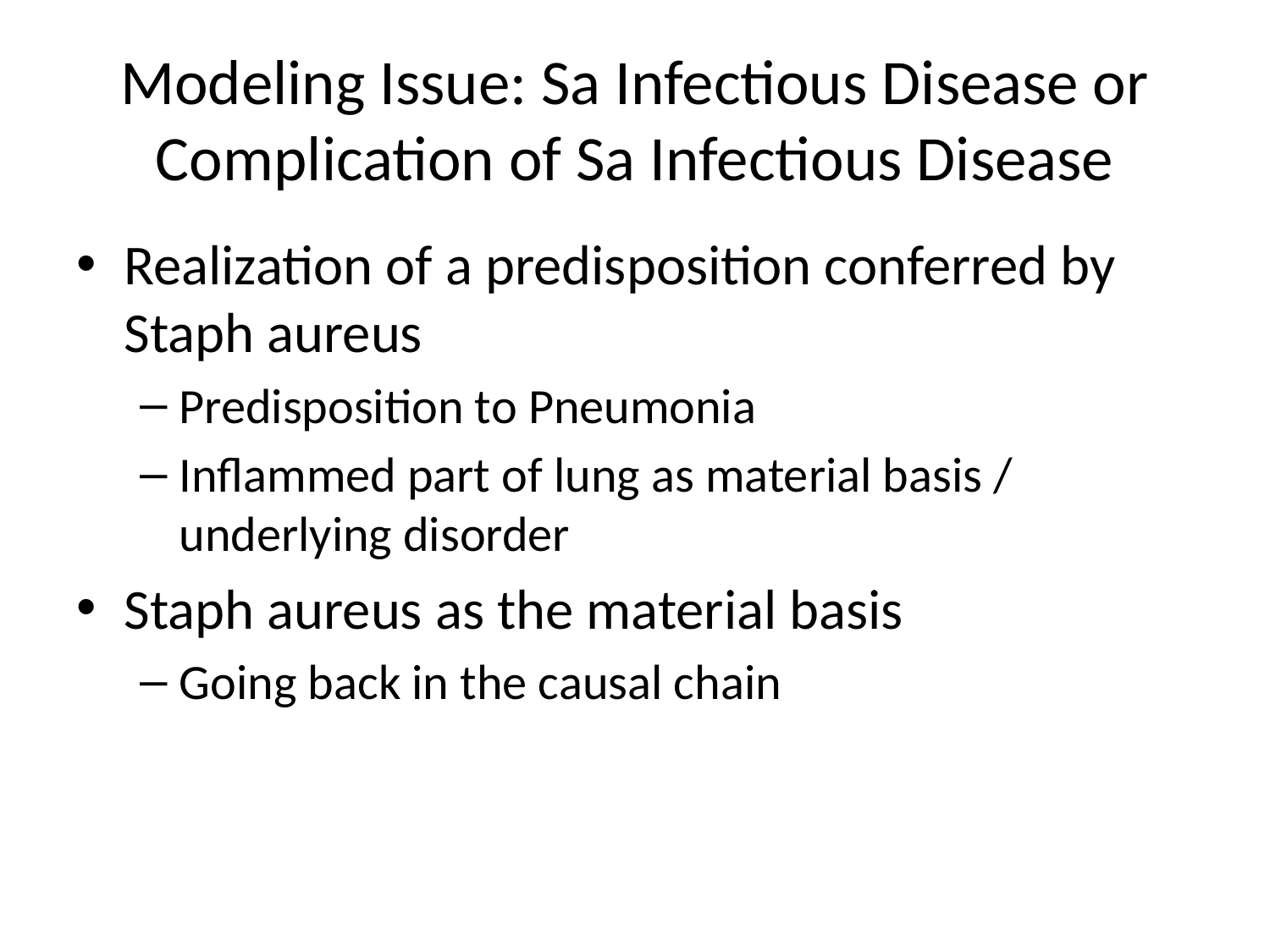

# Modeling Issue: Sa Infectious Disease or Complication of Sa Infectious Disease
Realization of a predisposition conferred by Staph aureus
Predisposition to Pneumonia
Inflammed part of lung as material basis / underlying disorder
Staph aureus as the material basis
Going back in the causal chain